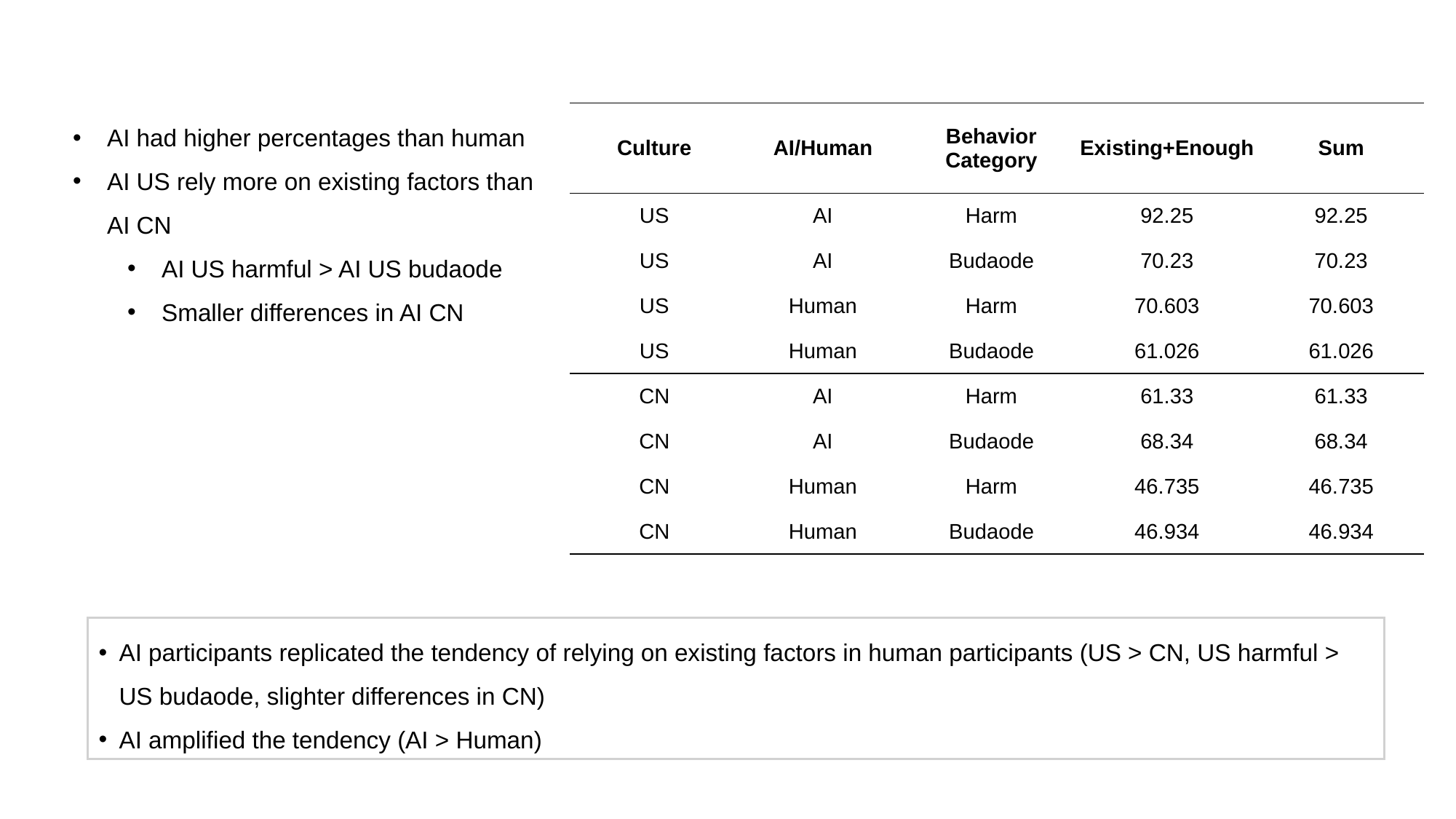

AI had higher percentages than human
AI US rely more on existing factors than AI CN
AI US harmful > AI US budaode
Smaller differences in AI CN

| Culture | AI/Human | Behavior Category | Existing+Enough | Sum |
| --- | --- | --- | --- | --- |
| US | AI | Harm | 92.25 | 92.25 |
| US | AI | Budaode | 70.23 | 70.23 |
| US | Human | Harm | 70.603 | 70.603 |
| US | Human | Budaode | 61.026 | 61.026 |
| CN | AI | Harm | 61.33 | 61.33 |
| CN | AI | Budaode | 68.34 | 68.34 |
| CN | Human | Harm | 46.735 | 46.735 |
| CN | Human | Budaode | 46.934 | 46.934 |
AI participants replicated the tendency of relying on existing factors in human participants (US > CN, US harmful > US budaode, slighter differences in CN)
AI amplified the tendency (AI > Human)